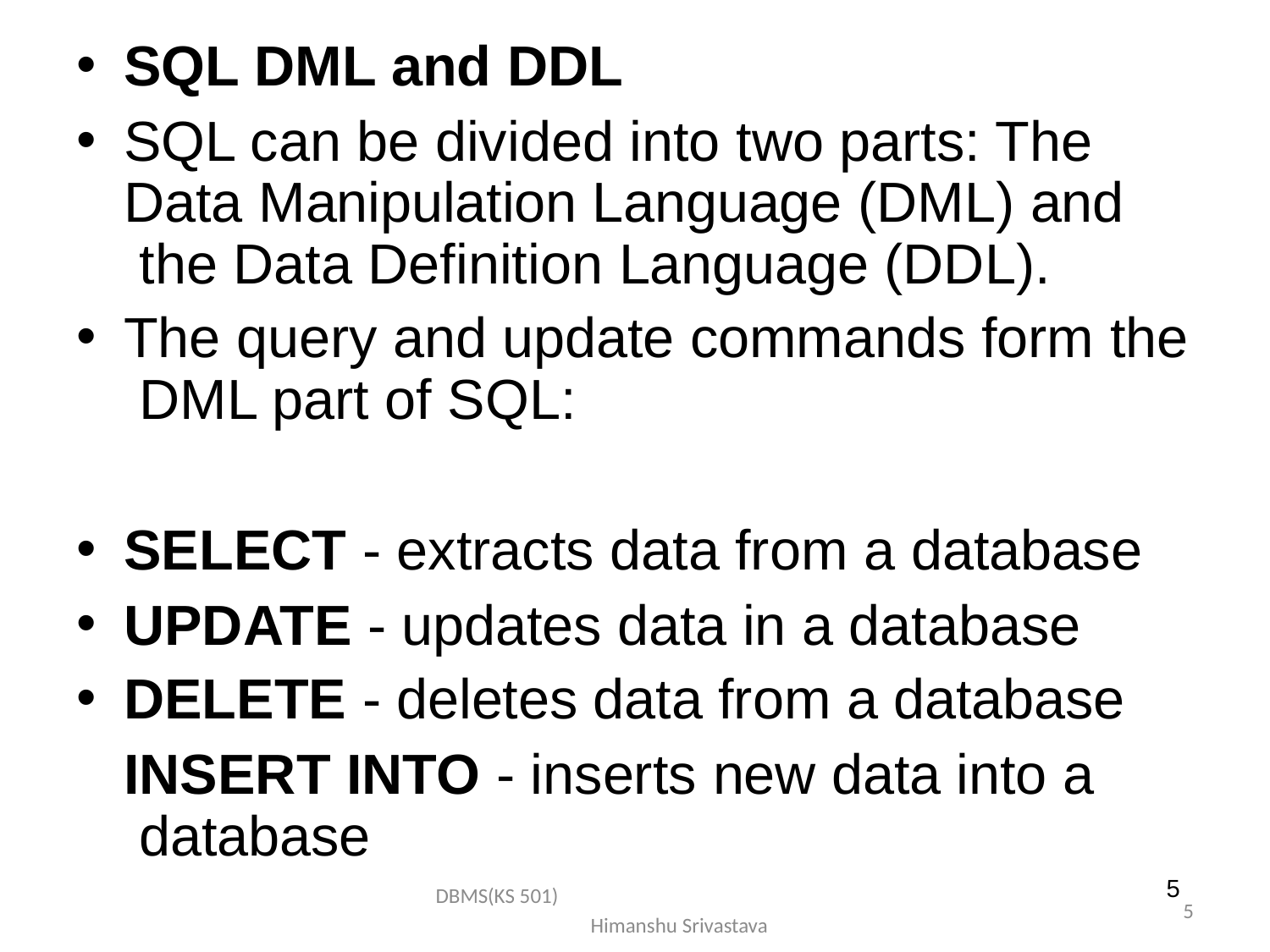

SQL DML and DDL
SQL can be divided into two parts: The  Data Manipulation Language (DML) and  the Data Definition Language (DDL).
The query and update commands form the  DML part of SQL:

SELECT - extracts data from a database
UPDATE - updates data in a database
DELETE - deletes data from a database
INSERT INTO - inserts new data into a  database
5
DBMS(KS 501)                                                                            Himanshu Srivastava
5